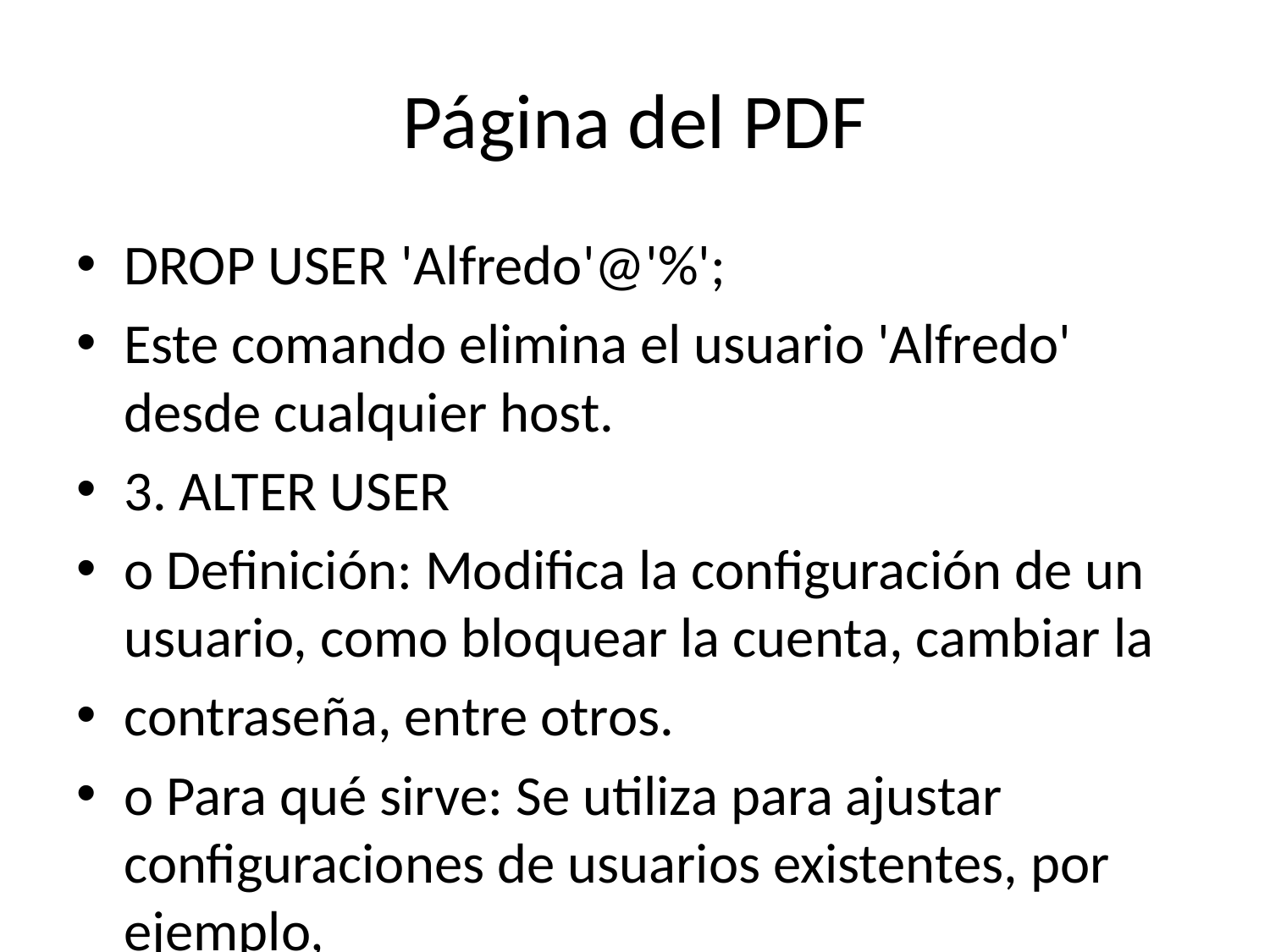

# Página del PDF
DROP USER 'Alfredo'@'%';
Este comando elimina el usuario 'Alfredo' desde cualquier host.
3. ALTER USER
o Definición: Modifica la configuración de un usuario, como bloquear la cuenta, cambiar la
contraseña, entre otros.
o Para qué sirve: Se utiliza para ajustar configuraciones de usuarios existentes, por ejemplo,
bloquear cuentas inactivas.
o Ejemplo:
ALTER USER 'Alfredo'@'%' ACCOUNT LOCK;
Esto bloquea la cuenta del usuario 'Alfredo', impidiendo su acceso.
4. SET PASSWORD
o Definición: Cambia la contraseña de un usuario.
o Para qué sirve: Se usa para mantener la seguridad de las contraseñas y realizar cambios de
manera controlada.
o Ejemplo:
SET PASSWORD FOR 'Alfredo'@'%' = 'NuevaContrasena';
Esto cambia la contraseña del usuario 'Alfredo' a NuevaContrasena.
5. RENAME USER
o Definición: Renombra a un usuario en la base de datos.
o Para qué sirve: Se utiliza para corregir errores en nombres de usuarios o para reorganizar
cuentas de forma más clara.
o Ejemplo: